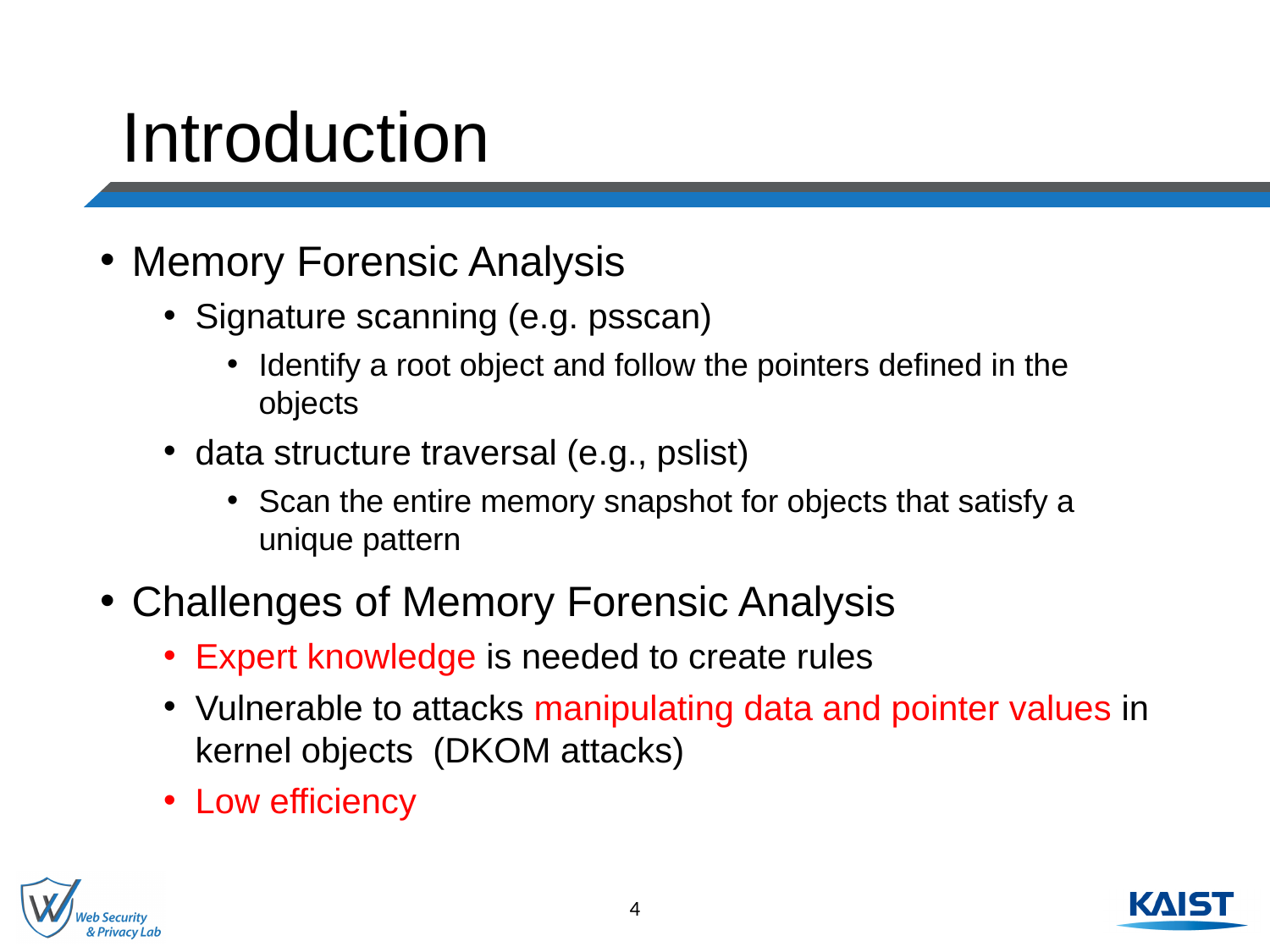

# Introduction
Memory Forensic Analysis
Signature scanning (e.g. psscan)
Identify a root object and follow the pointers defined in the objects
data structure traversal (e.g., pslist)
Scan the entire memory snapshot for objects that satisfy a unique pattern
Challenges of Memory Forensic Analysis
Expert knowledge is needed to create rules
Vulnerable to attacks manipulating data and pointer values in kernel objects  (DKOM attacks)
Low efficiency

4